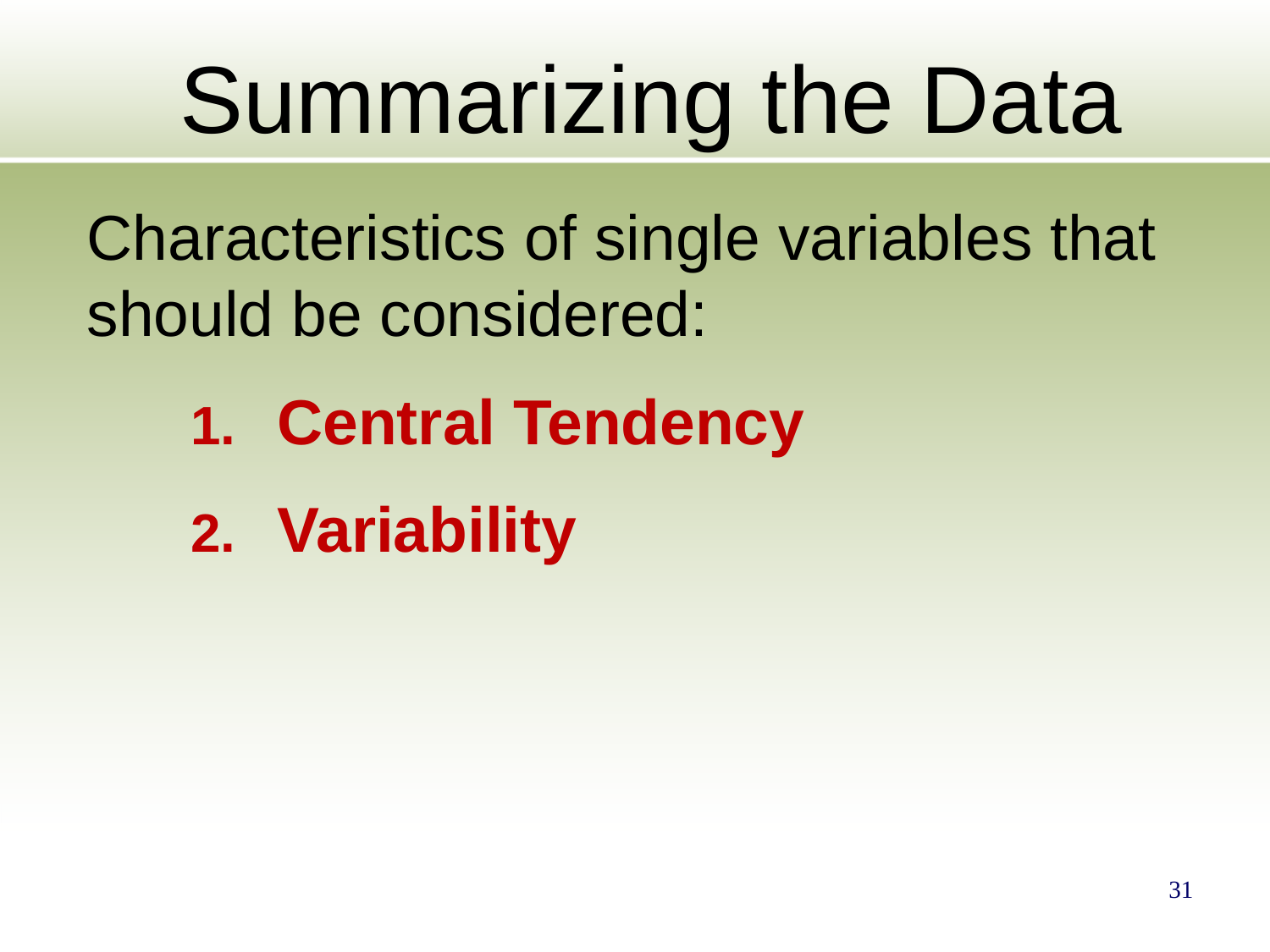

# Summarizing the Data
Characteristics of single variables that should be considered:
Central Tendency
Variability

31